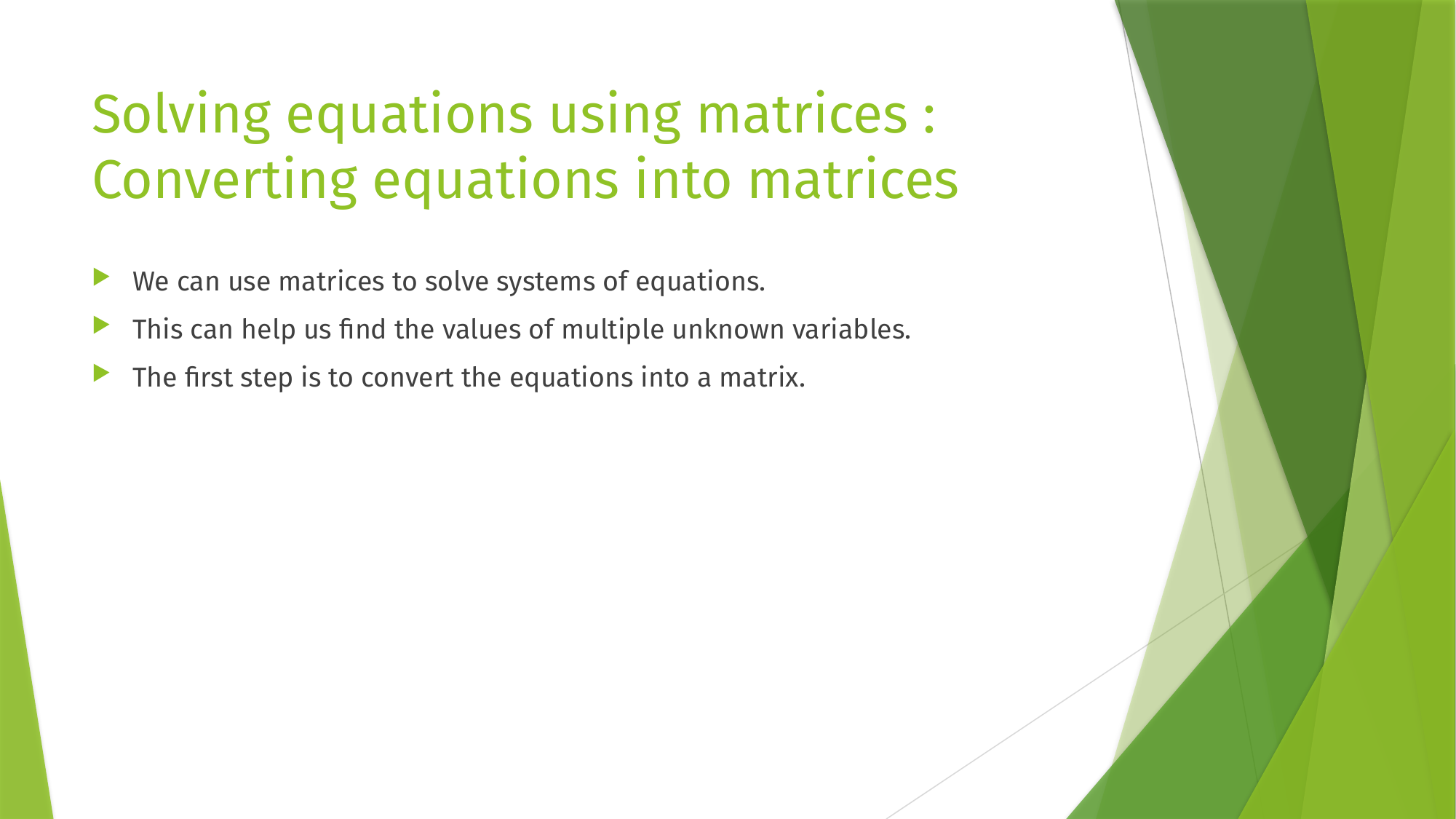

# Solving equations using matrices : Converting equations into matrices
We can use matrices to solve systems of equations.
This can help us find the values of multiple unknown variables.
The first step is to convert the equations into a matrix.